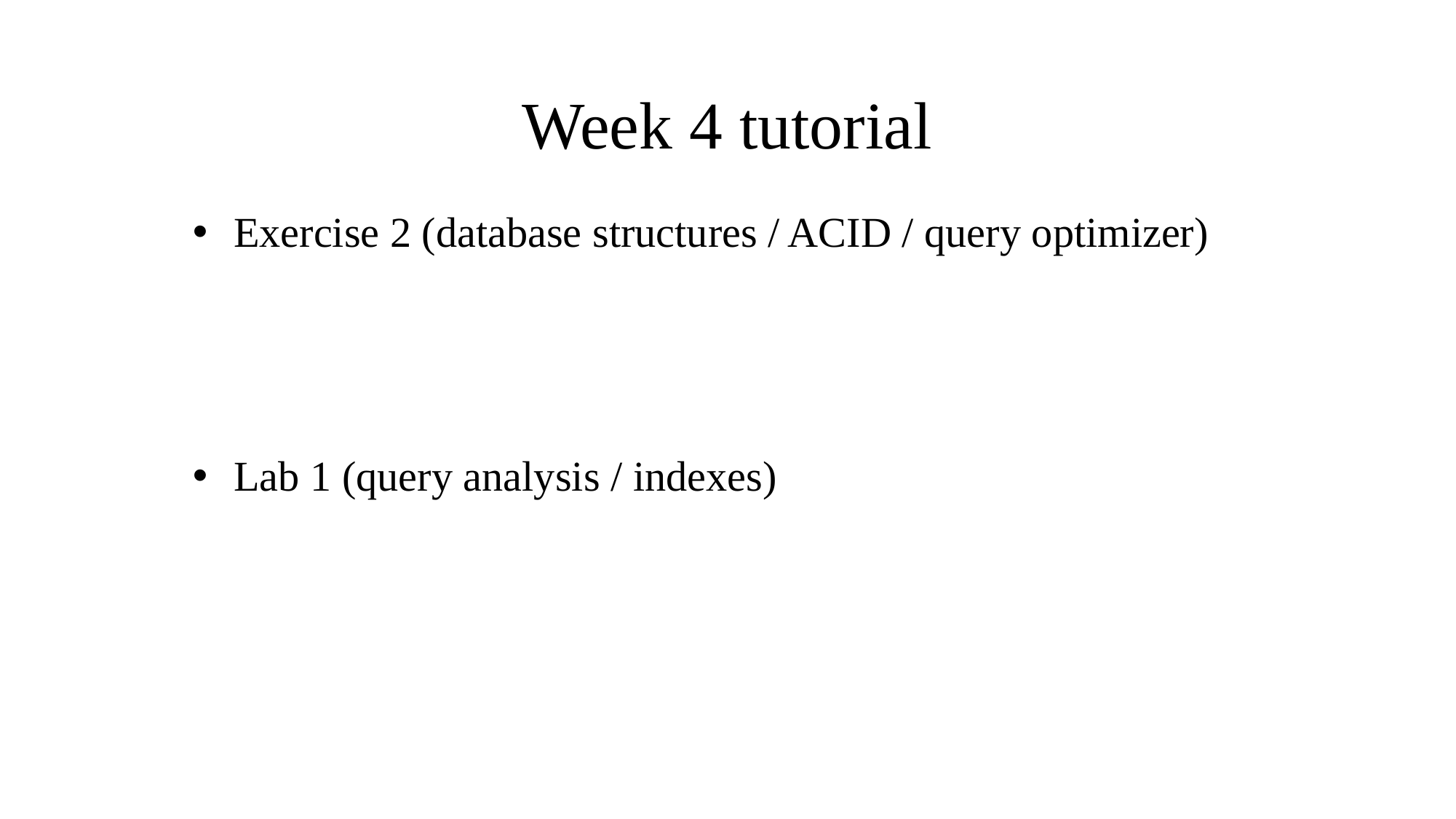

# Week 4 tutorial
Exercise 2 (database structures / ACID / query optimizer)

Lab 1 (query analysis / indexes)